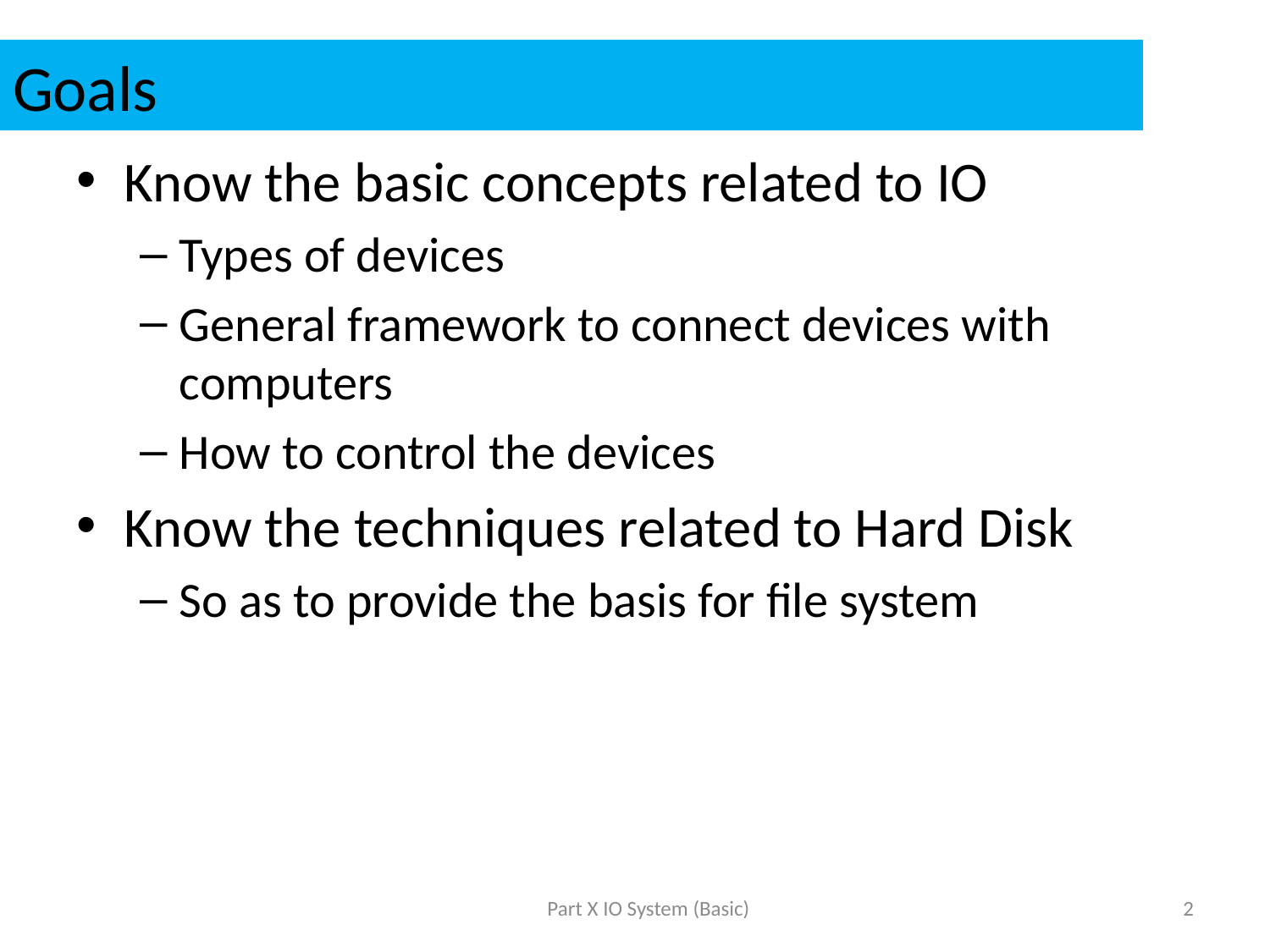

# Goals
Know the basic concepts related to IO
Types of devices
General framework to connect devices with computers
How to control the devices
Know the techniques related to Hard Disk
So as to provide the basis for file system

Part X IO System (Basic)
2